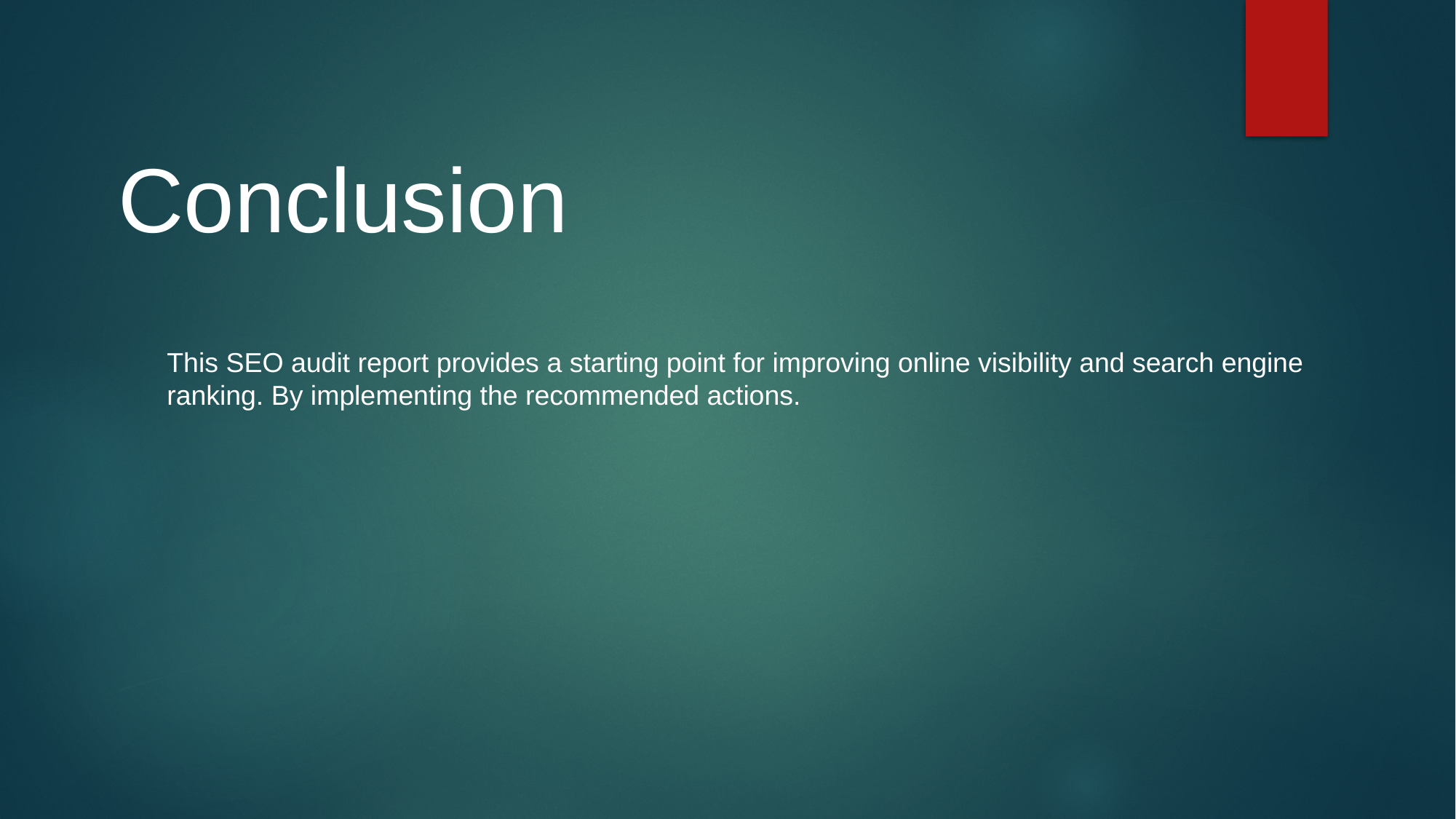

Conclusion
This SEO audit report provides a starting point for improving online visibility and search engine ranking. By implementing the recommended actions.